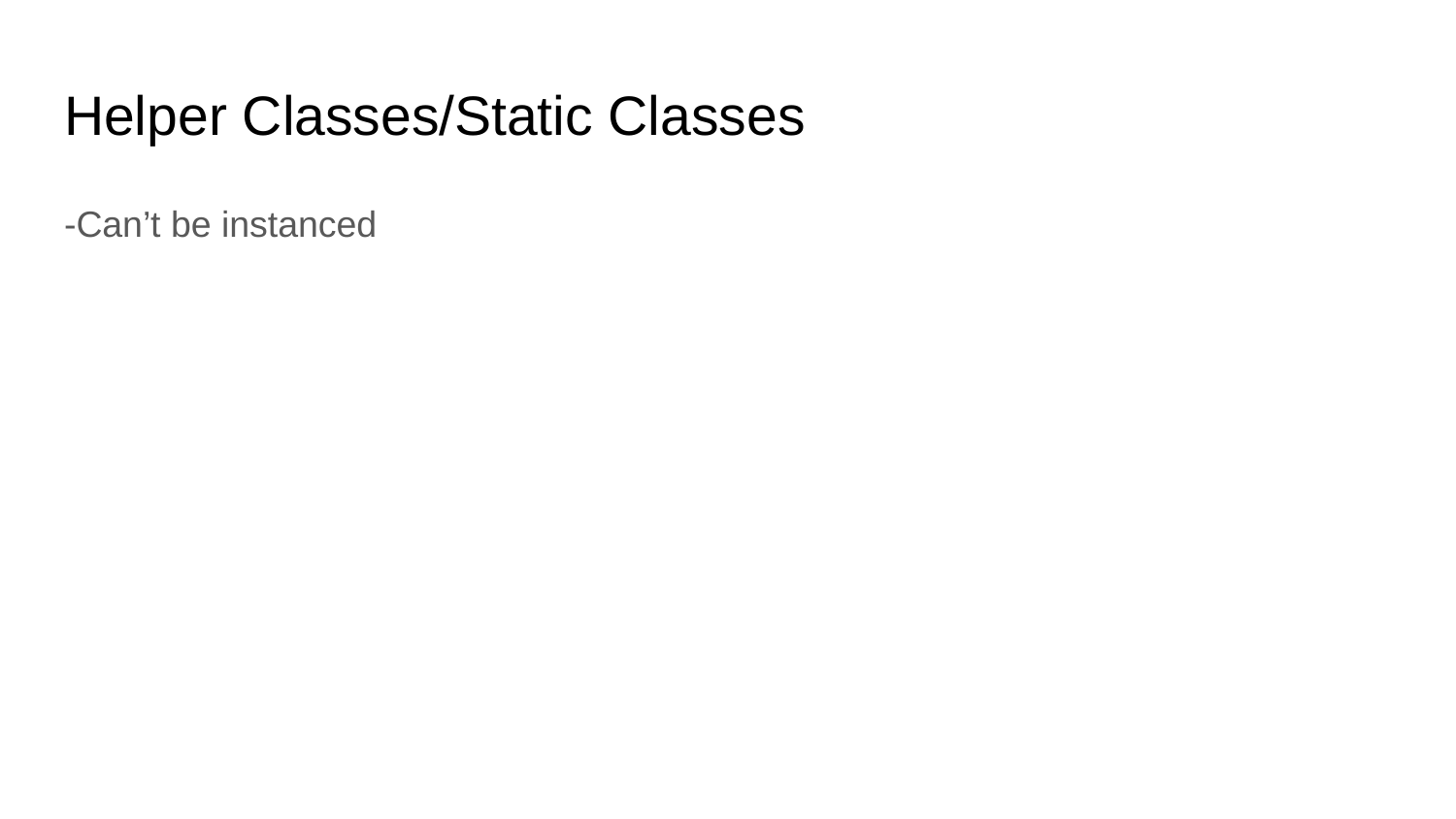

# Helper Classes/Static Classes
-Can’t be instanced